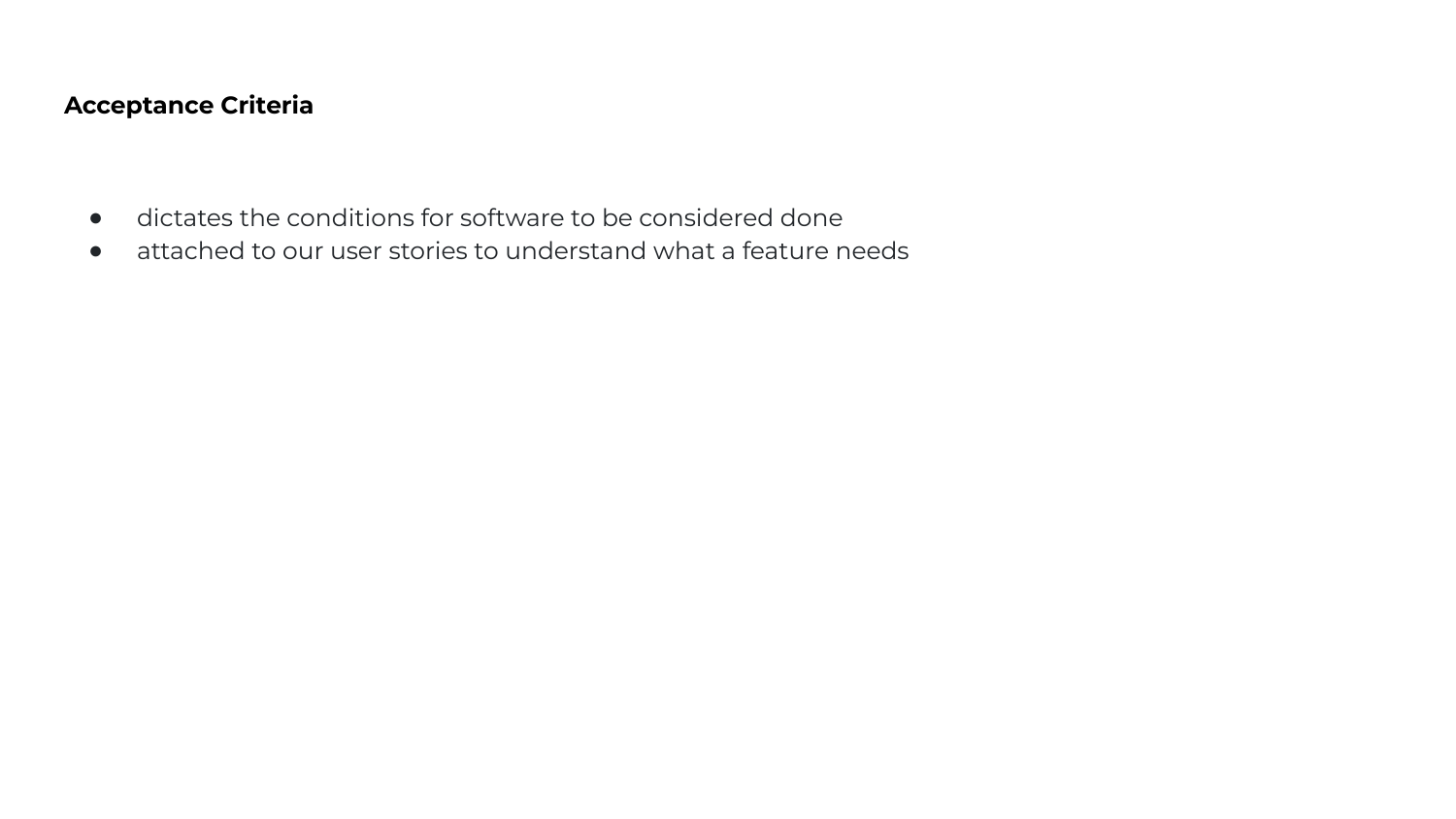

# Acceptance Criteria
dictates the conditions for software to be considered done
attached to our user stories to understand what a feature needs